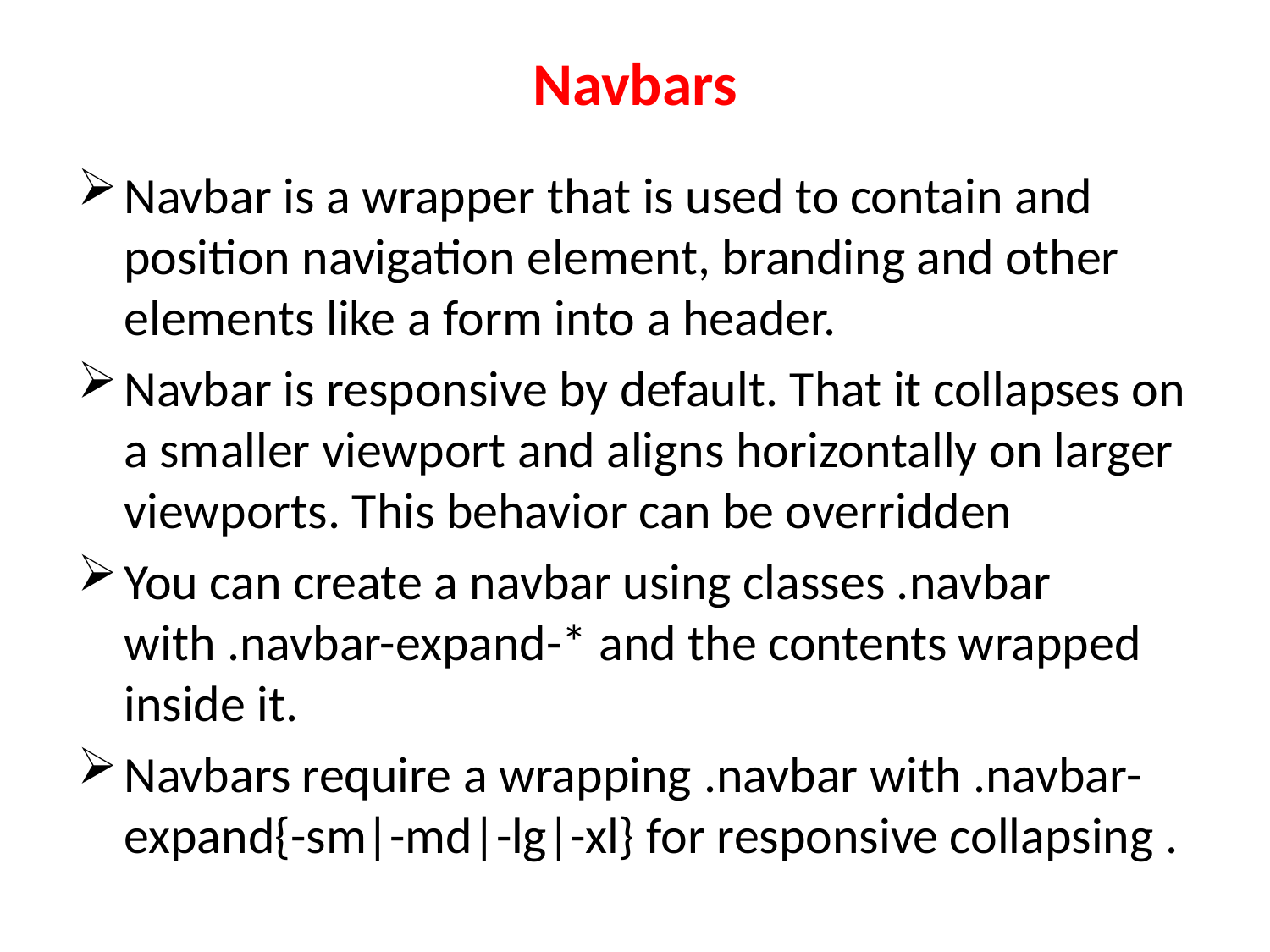

# Navbars
Navbar is a wrapper that is used to contain and position navigation element, branding and other elements like a form into a header.
Navbar is responsive by default. That it collapses on a smaller viewport and aligns horizontally on larger viewports. This behavior can be overridden
You can create a navbar using classes .navbar with .navbar-expand-* and the contents wrapped inside it.
Navbars require a wrapping .navbar with .navbar-expand{-sm|-md|-lg|-xl} for responsive collapsing .